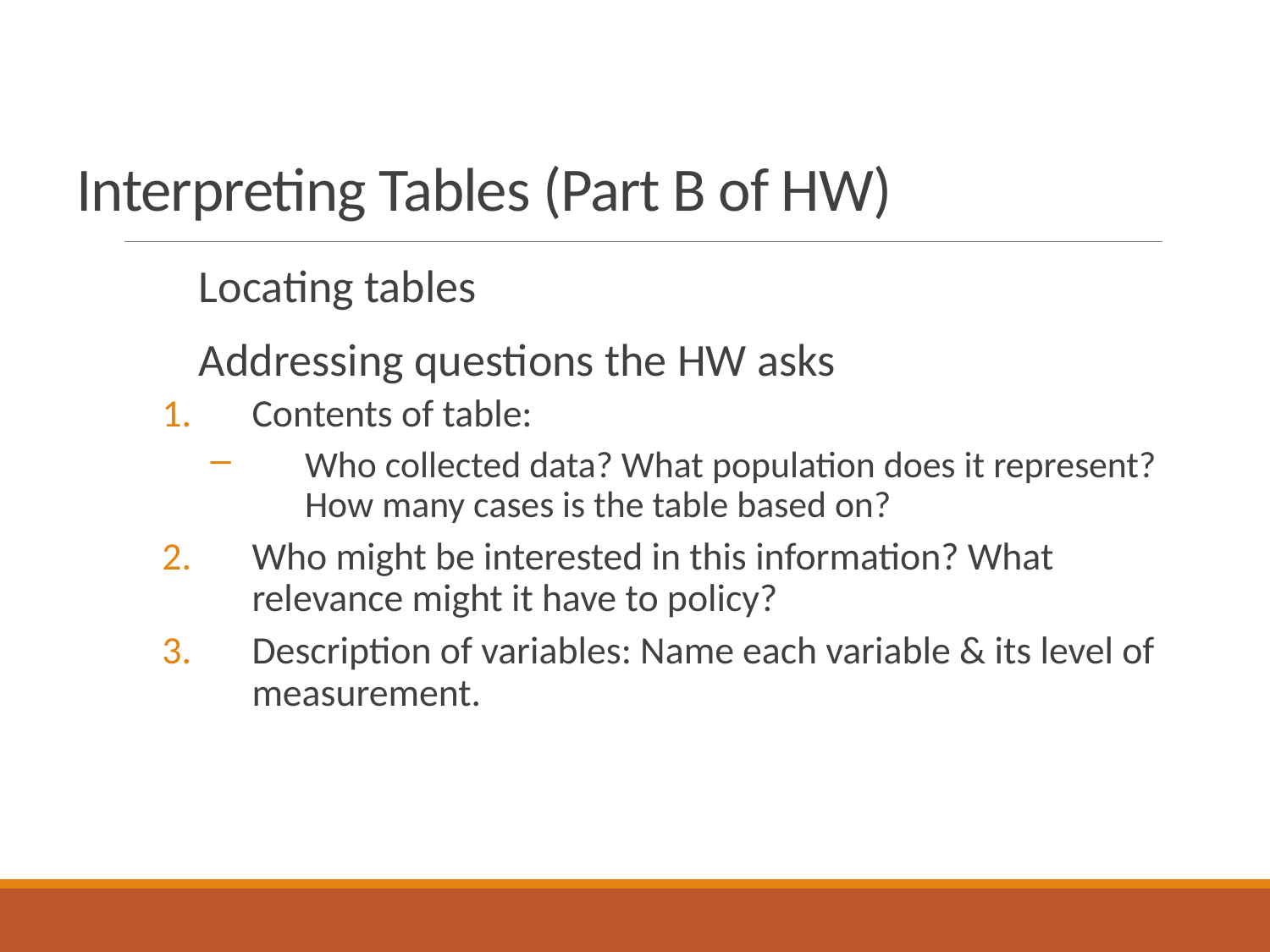

# Interpreting Tables (Part B of HW)
Locating tables
Addressing questions the HW asks
Contents of table:
Who collected data? What population does it represent? How many cases is the table based on?
Who might be interested in this information? What relevance might it have to policy?
Description of variables: Name each variable & its level of measurement.